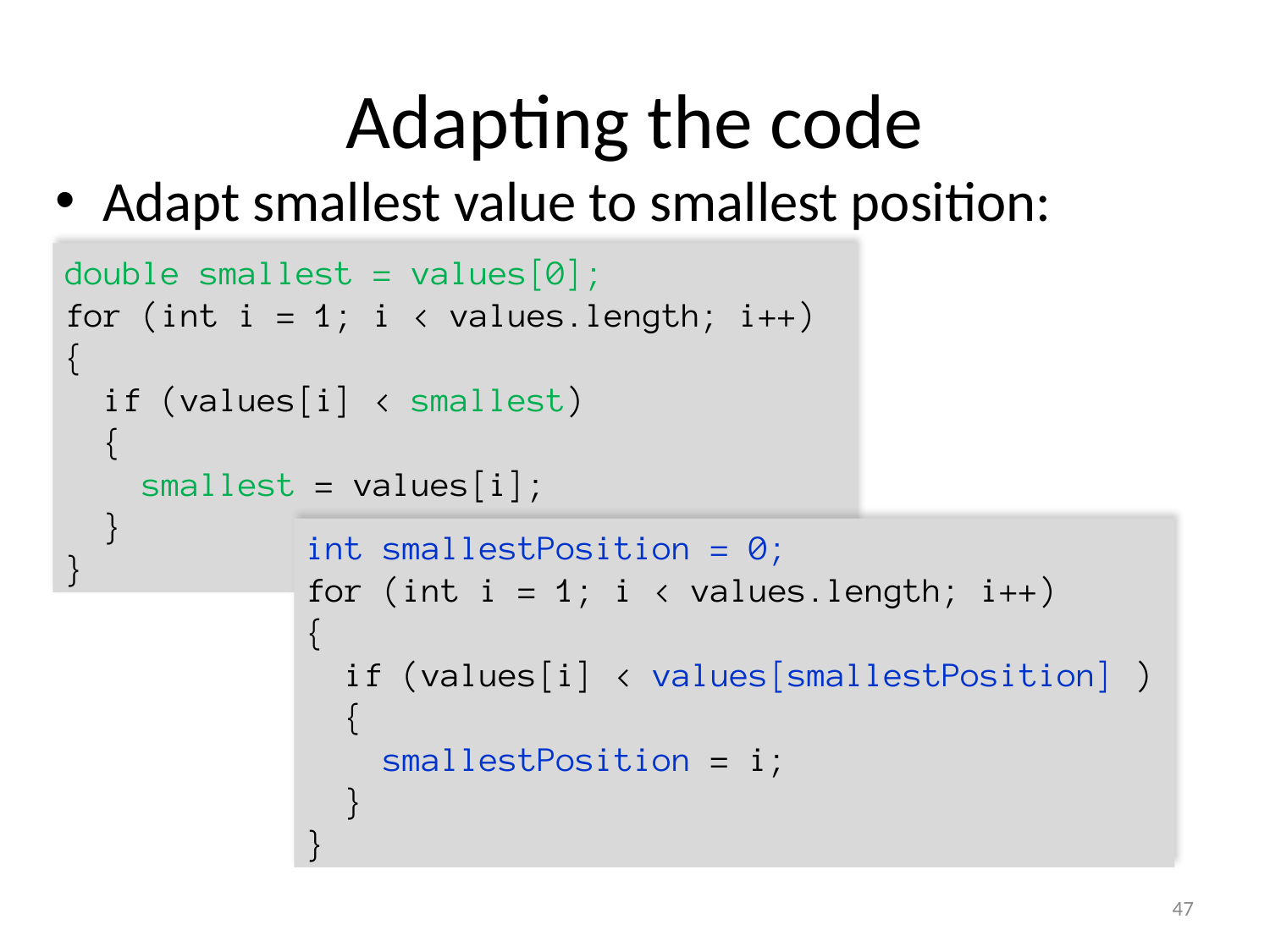

# Adapting the code
Adapt smallest value to smallest position:
double smallest = values[0];
for (int i = 1; i < values.length; i++)
{
  if (values[i] < smallest)
  {
    smallest = values[i];
  }
}
int smallestPosition = 0;
for (int i = 1; i < values.length; i++)
{
  if (values[i] < values[smallestPosition] )
  {
    smallestPosition = i;
  }
}
47